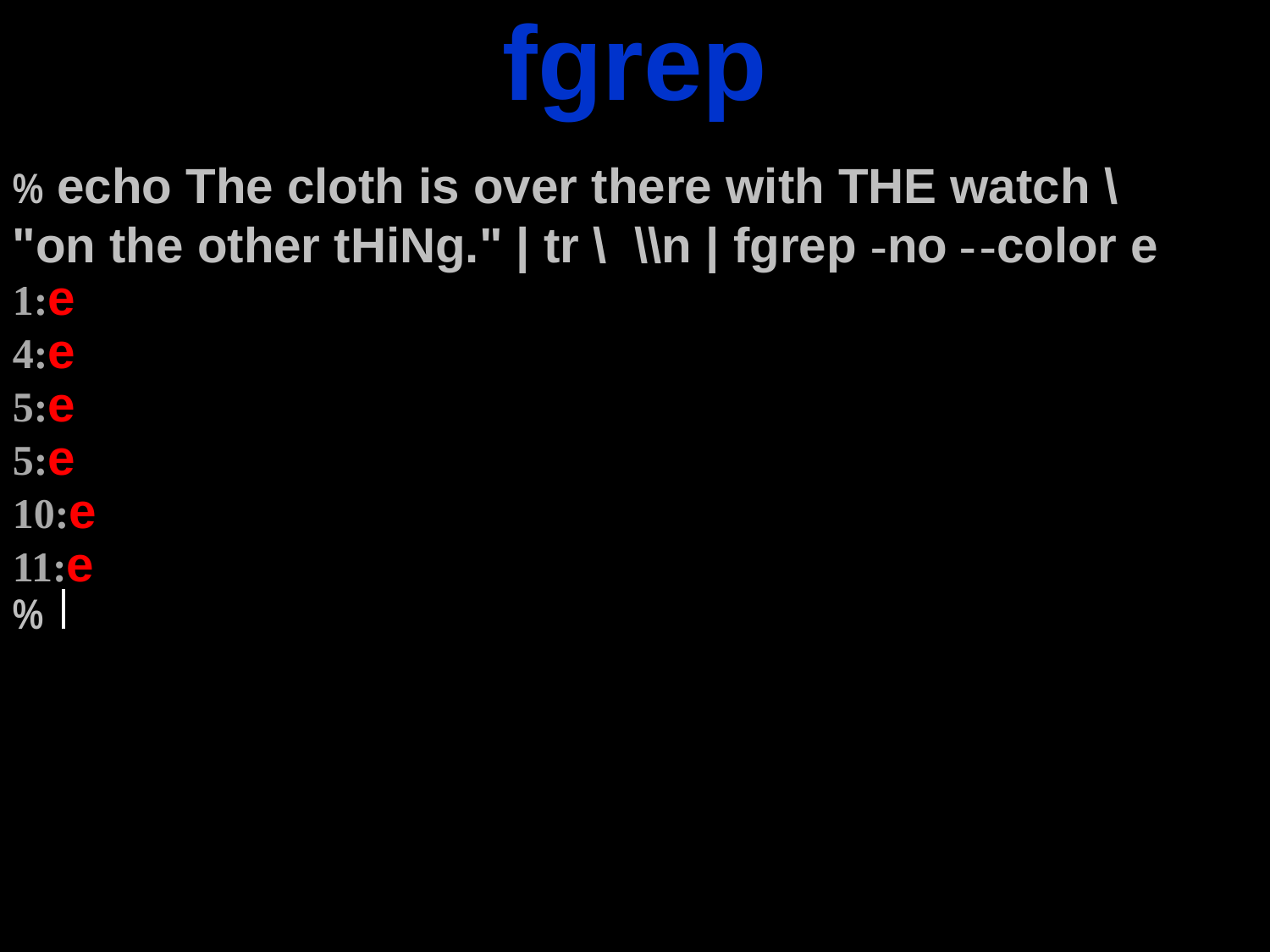

fgrep
% echo The cloth is over there with THE watch \
"on the other tHiNg." | tr \  \\n | fgrep -no - -color e
1:e
4:e
5:e
5:e
10:e
11:e
%